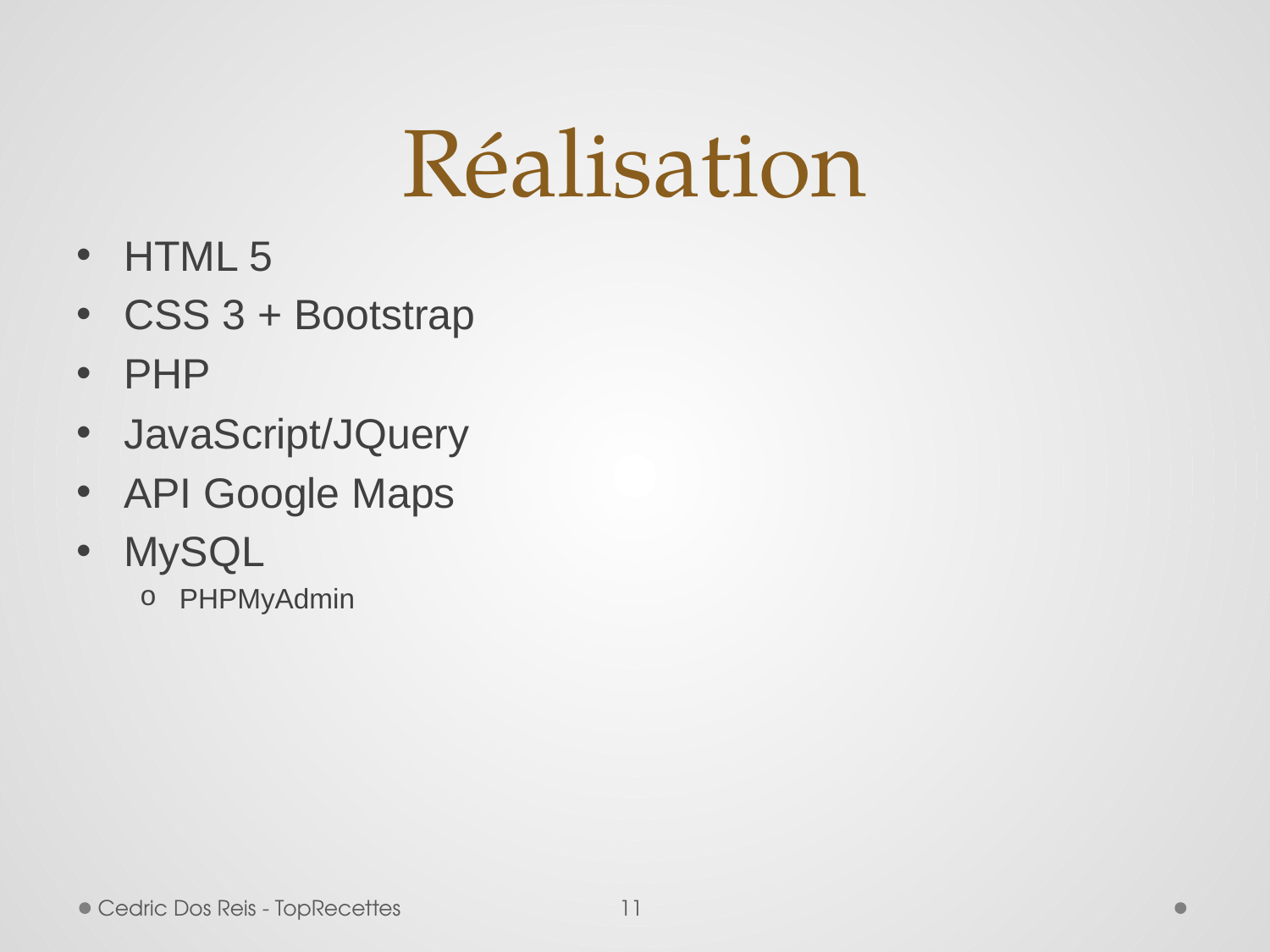

# Réalisation
HTML 5
CSS 3 + Bootstrap
PHP
JavaScript/JQuery
API Google Maps
MySQL
PHPMyAdmin
11
Cedric Dos Reis - TopRecettes